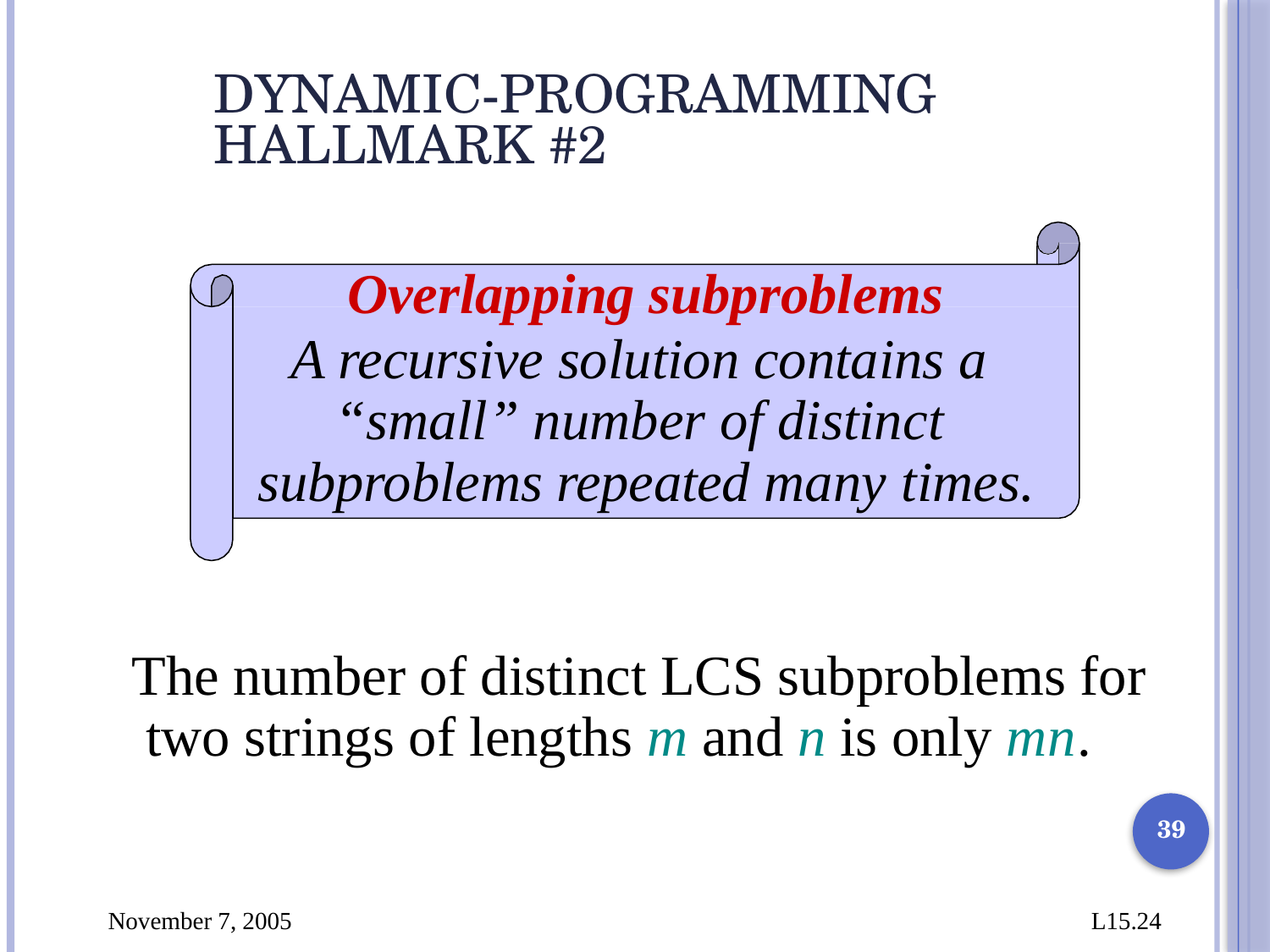

# Dynamic-programming  hallmark #2

Overlapping subproblems
A recursive solution contains a  “small” number of distinct  subproblems repeated many times.

The number of distinct LCS subproblems for  two strings of lengths m and n is only mn.
39
November 7, 2005
L15.24